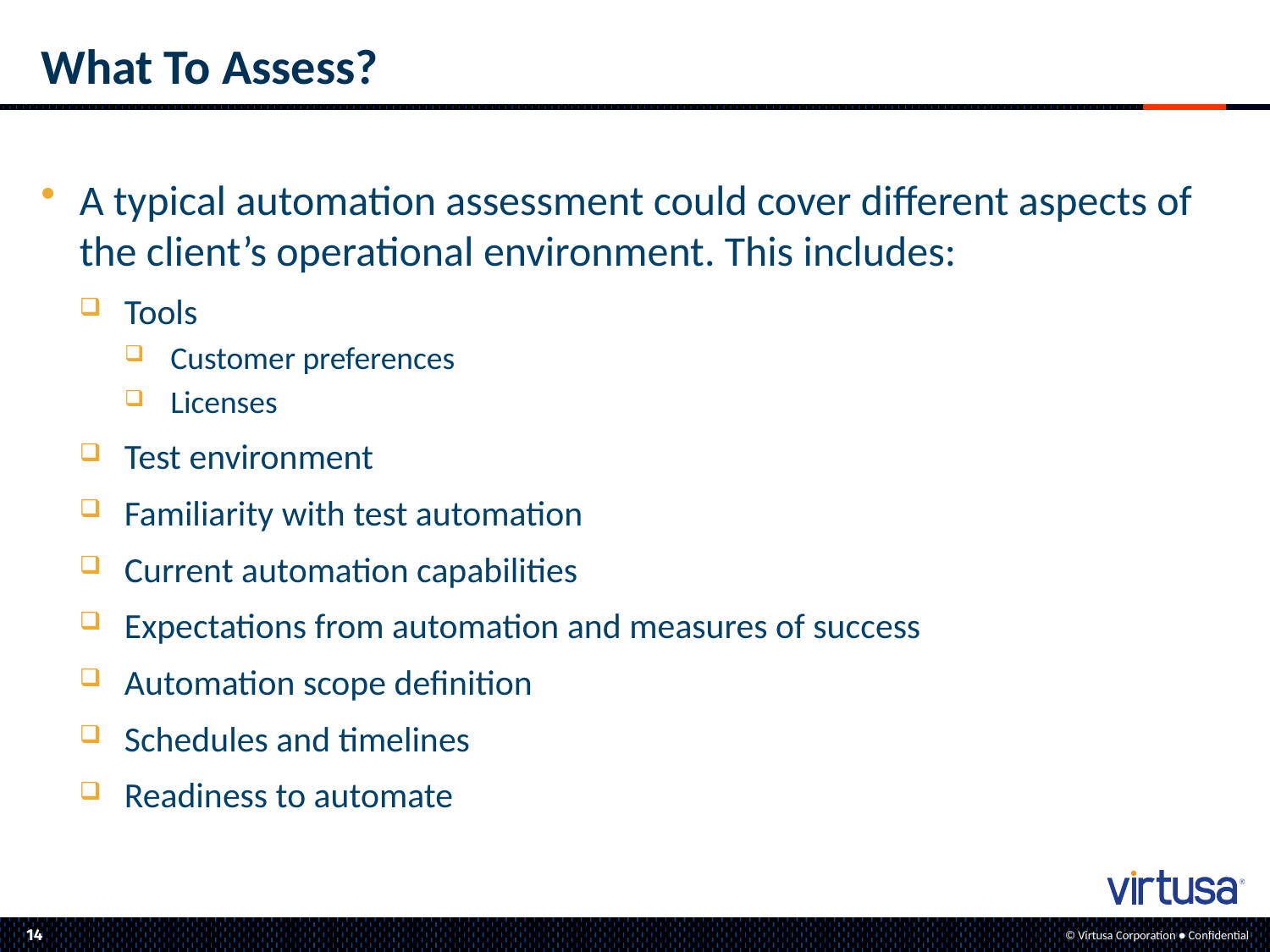

# What To Assess?
A typical automation assessment could cover different aspects of the client’s operational environment. This includes:
Tools
Customer preferences
Licenses
Test environment
Familiarity with test automation
Current automation capabilities
Expectations from automation and measures of success
Automation scope definition
Schedules and timelines
Readiness to automate